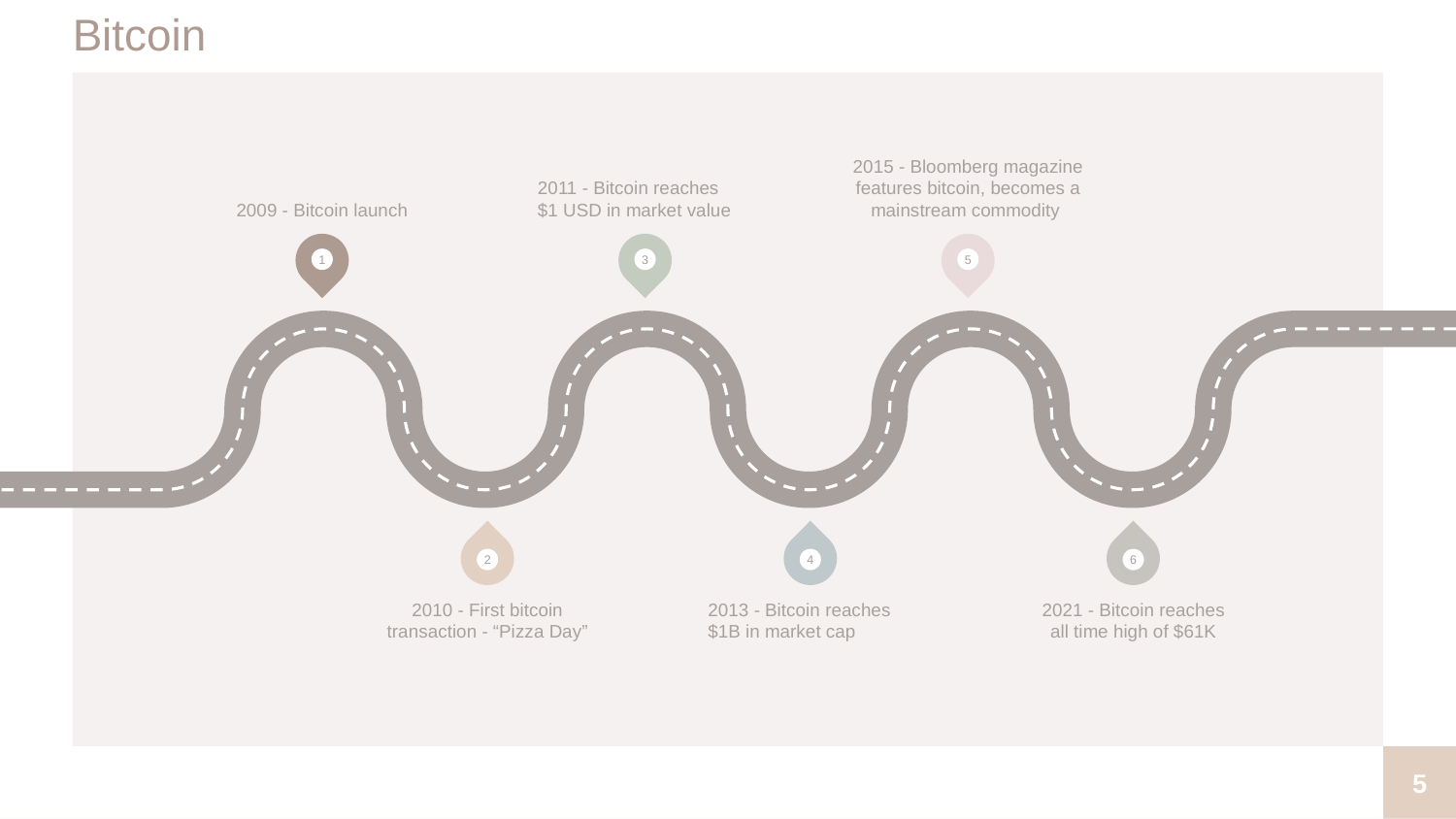

Bitcoin
2009 - Bitcoin launch
2011 - Bitcoin reaches $1 USD in market value
2015 - Bloomberg magazine features bitcoin, becomes a mainstream commodity

1

3

5

2

4

6
2010 - First bitcoin transaction - “Pizza Day”
2013 - Bitcoin reaches $1B in market cap
2021 - Bitcoin reaches all time high of $61K
5